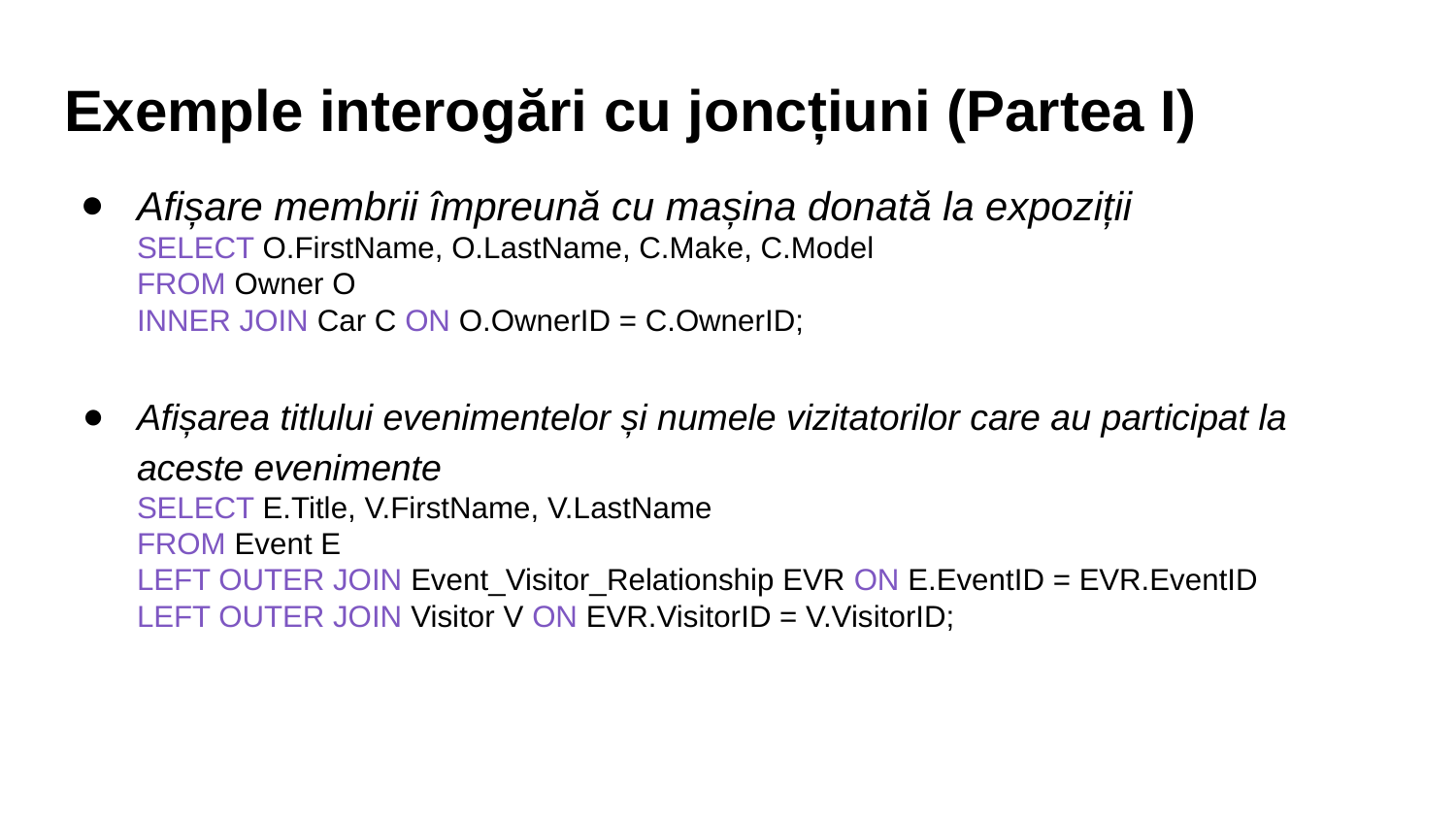

# Exemple interogări cu joncțiuni (Partea I)
Afișare membrii împreună cu mașina donată la expoziții
SELECT O.FirstName, O.LastName, C.Make, C.Model
FROM Owner O
INNER JOIN Car C ON O.OwnerID = C.OwnerID;

Afișarea titlului evenimentelor și numele vizitatorilor care au participat la aceste evenimente
SELECT E.Title, V.FirstName, V.LastName
FROM Event E
LEFT OUTER JOIN Event_Visitor_Relationship EVR ON E.EventID = EVR.EventID
LEFT OUTER JOIN Visitor V ON EVR.VisitorID = V.VisitorID;